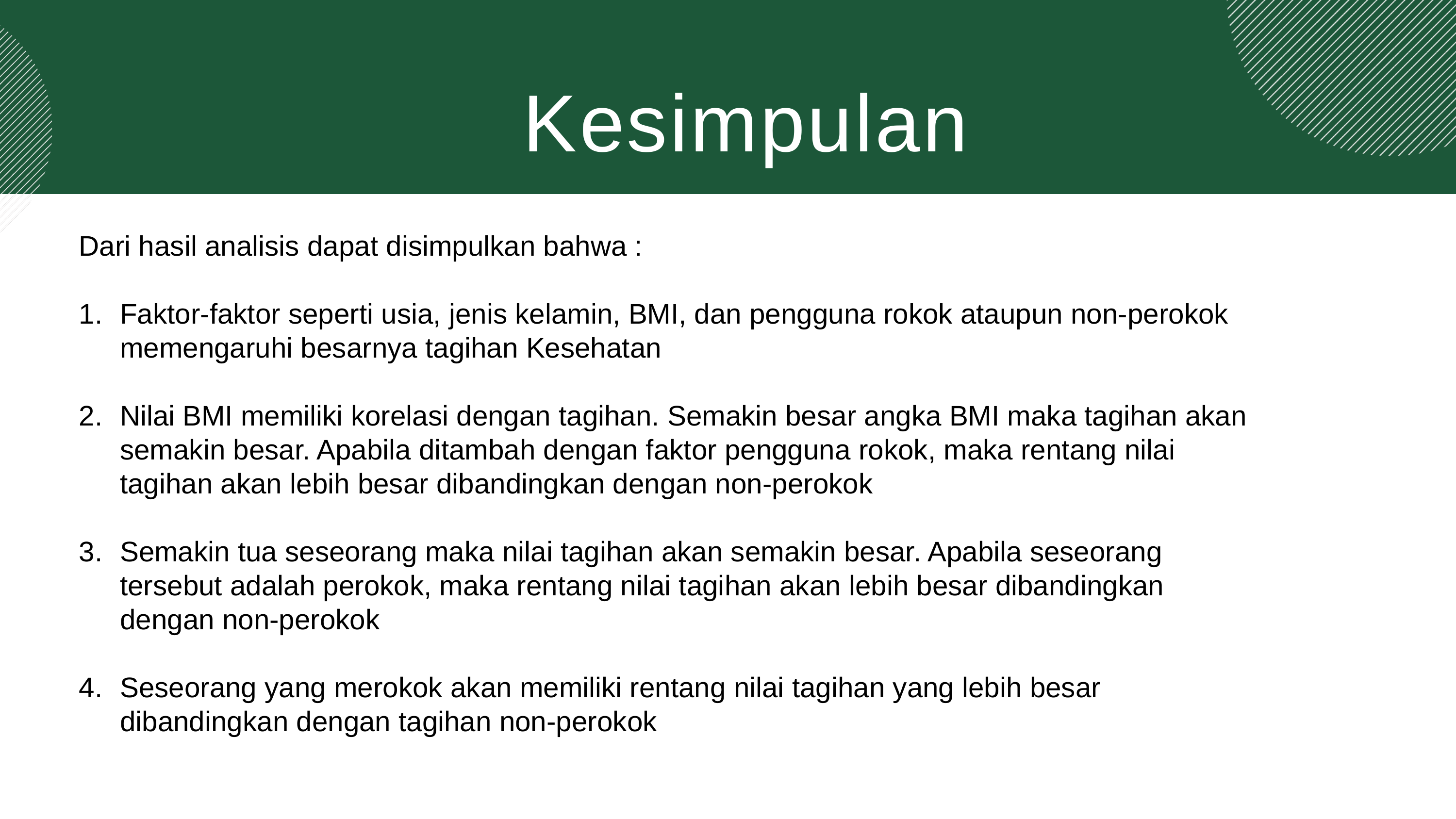

Kesimpulan
Dari hasil analisis dapat disimpulkan bahwa :

Faktor-faktor seperti usia, jenis kelamin, BMI, dan pengguna rokok ataupun non-perokok memengaruhi besarnya tagihan Kesehatan

Nilai BMI memiliki korelasi dengan tagihan. Semakin besar angka BMI maka tagihan akan semakin besar. Apabila ditambah dengan faktor pengguna rokok, maka rentang nilai tagihan akan lebih besar dibandingkan dengan non-perokok

Semakin tua seseorang maka nilai tagihan akan semakin besar. Apabila seseorang tersebut adalah perokok, maka rentang nilai tagihan akan lebih besar dibandingkan dengan non-perokok

Seseorang yang merokok akan memiliki rentang nilai tagihan yang lebih besar dibandingkan dengan tagihan non-perokok